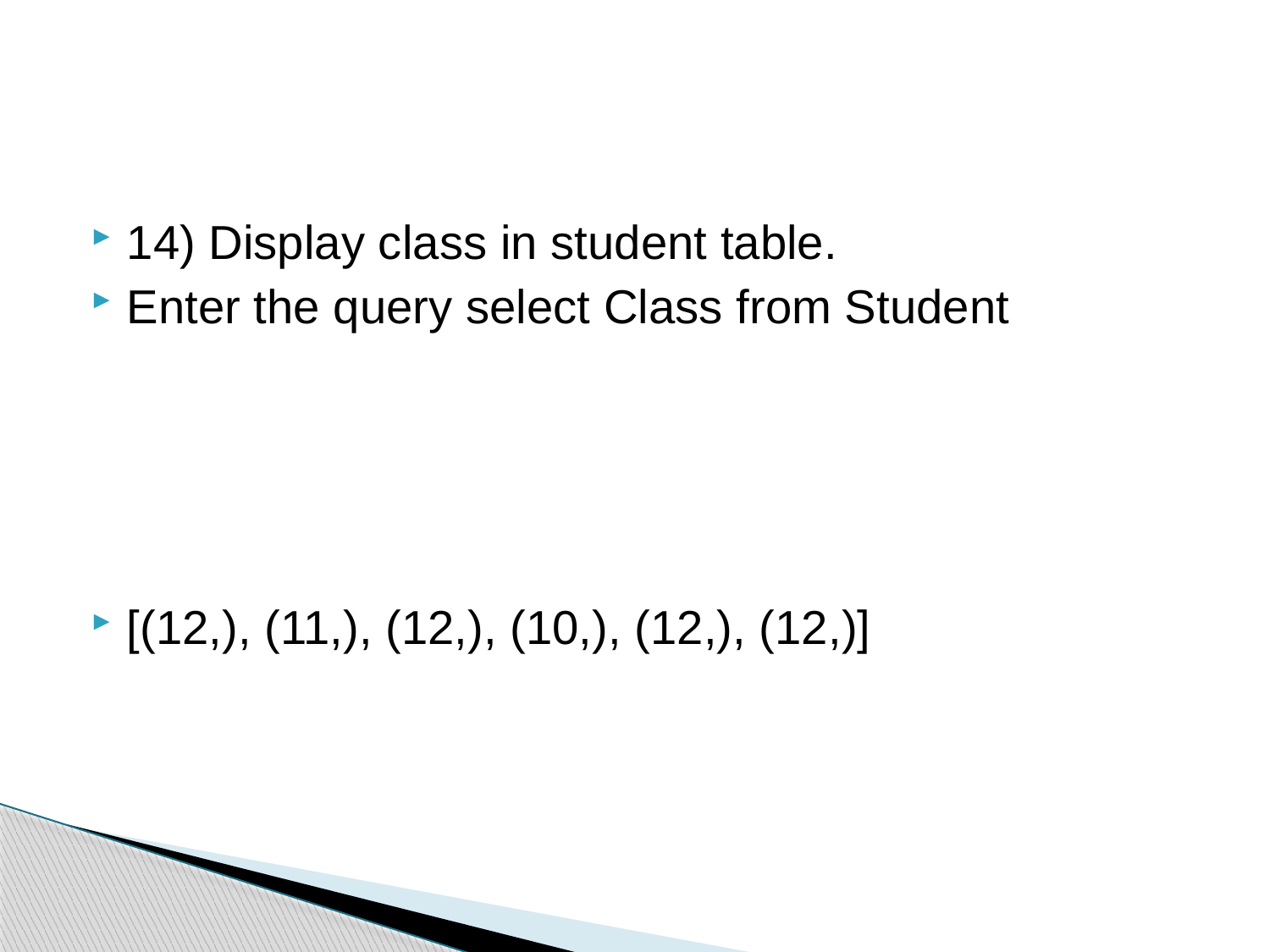

#
14) Display class in student table.
Enter the query select Class from Student

[(12,), (11,), (12,), (10,), (12,), (12,)]